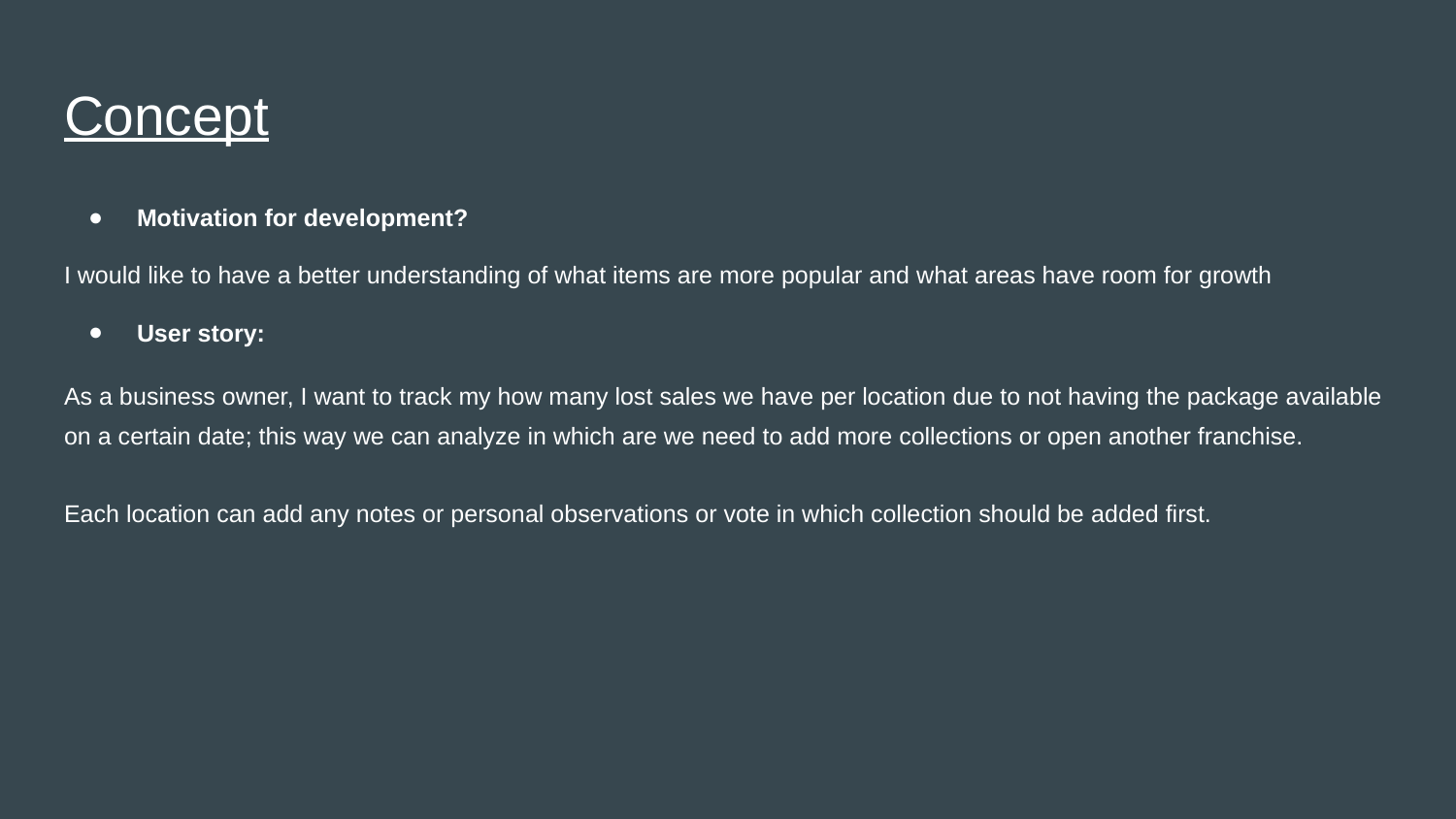

# Concept
Motivation for development?
I would like to have a better understanding of what items are more popular and what areas have room for growth
User story:
As a business owner, I want to track my how many lost sales we have per location due to not having the package available on a certain date; this way we can analyze in which are we need to add more collections or open another franchise.

Each location can add any notes or personal observations or vote in which collection should be added first.